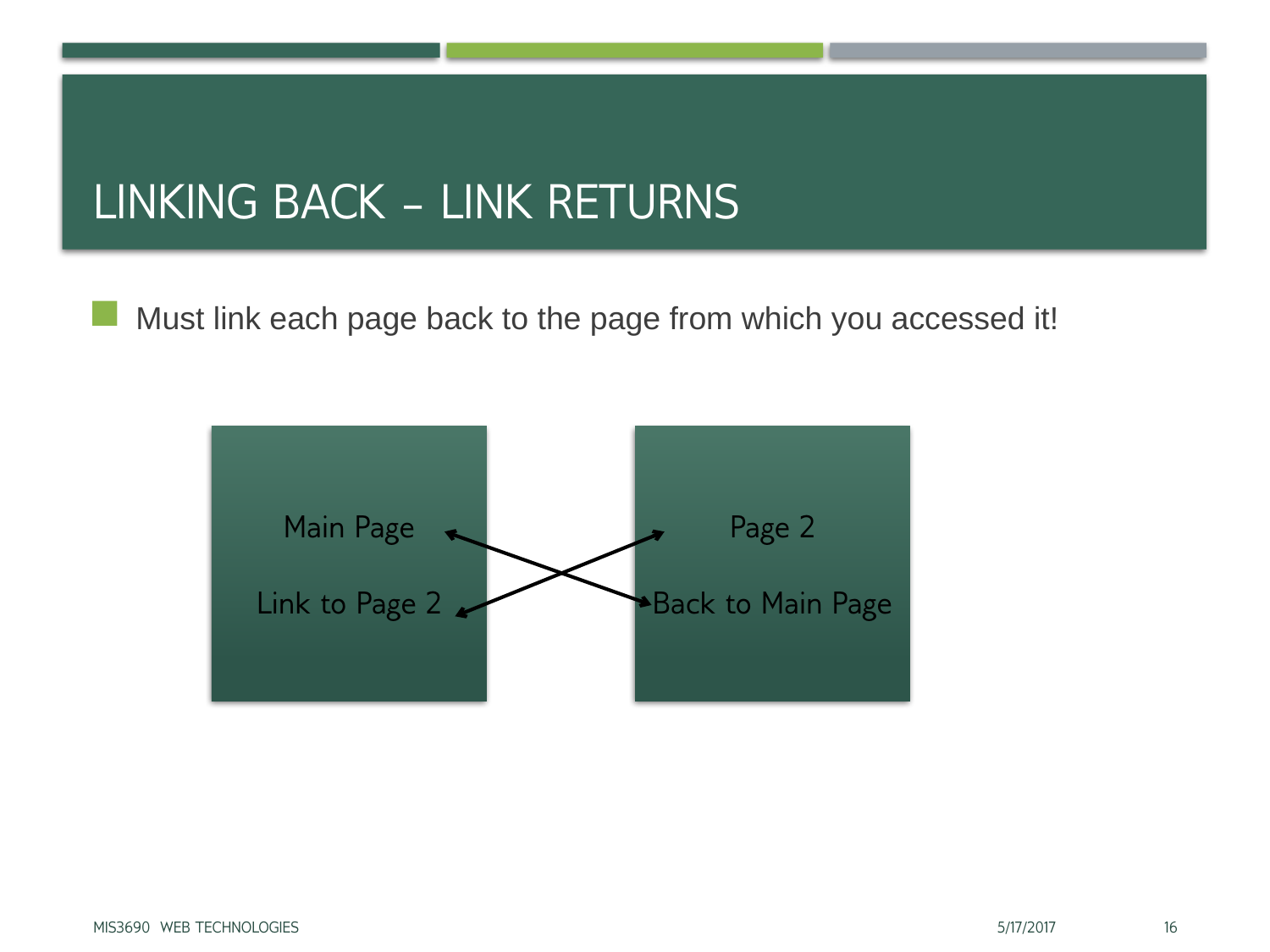

# Linking Back – Link returns
Must link each page back to the page from which you accessed it!

Main Page

Link to Page 2
Page 2

Back to Main Page
MIS3690  Web Technologies
5/17/2017
16